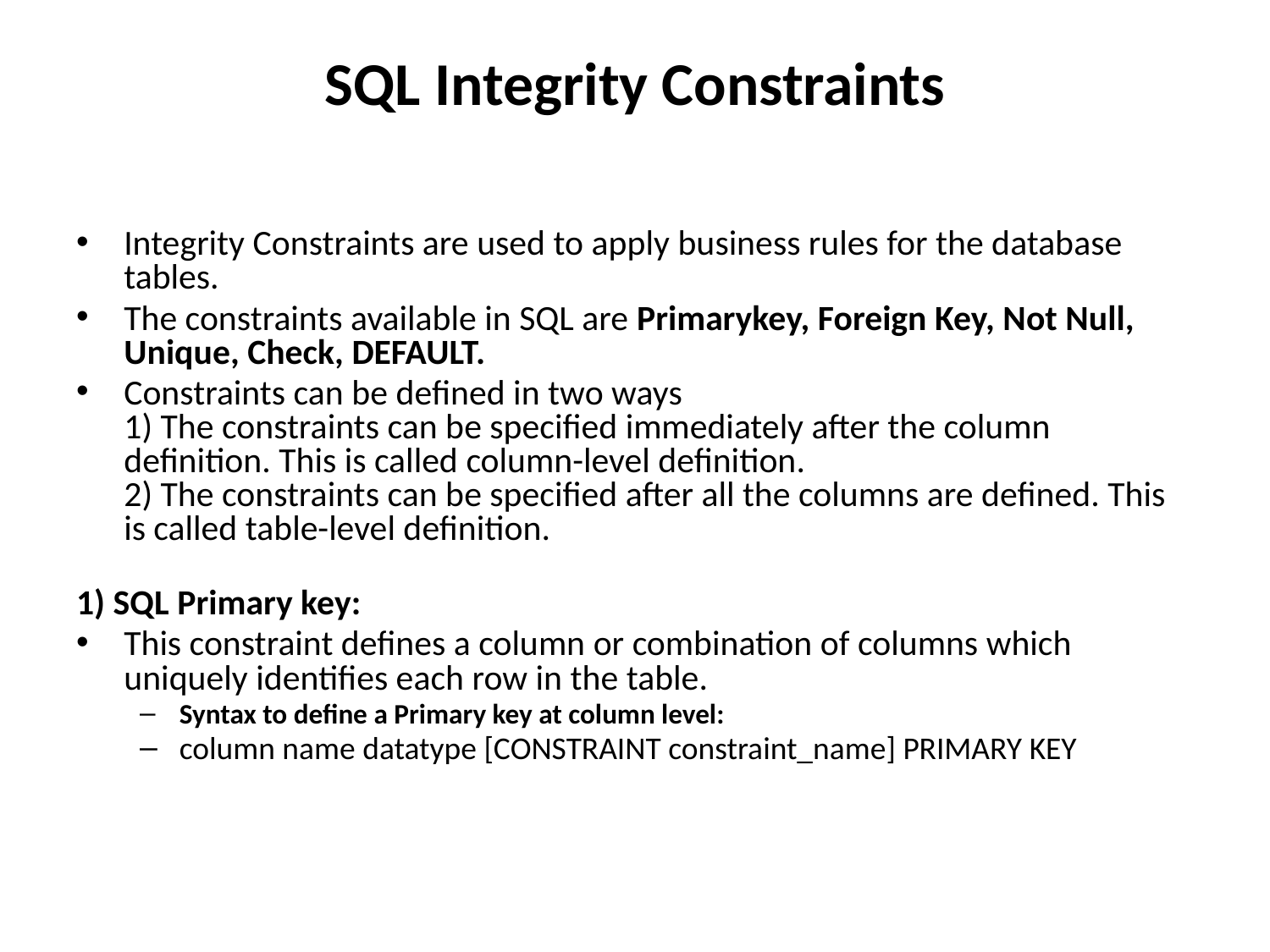

# SQL Integrity Constraints
Integrity Constraints are used to apply business rules for the database tables.
The constraints available in SQL are Primarykey, Foreign Key, Not Null, Unique, Check, DEFAULT.
Constraints can be defined in two ways 
1) The constraints can be specified immediately after the column definition. This is called column-level definition. 
2) The constraints can be specified after all the columns are defined. This is called table-level definition.
1) SQL Primary key:
This constraint defines a column or combination of columns which uniquely identifies each row in the table.
Syntax to define a Primary key at column level:
column name datatype [CONSTRAINT constraint_name] PRIMARY KEY